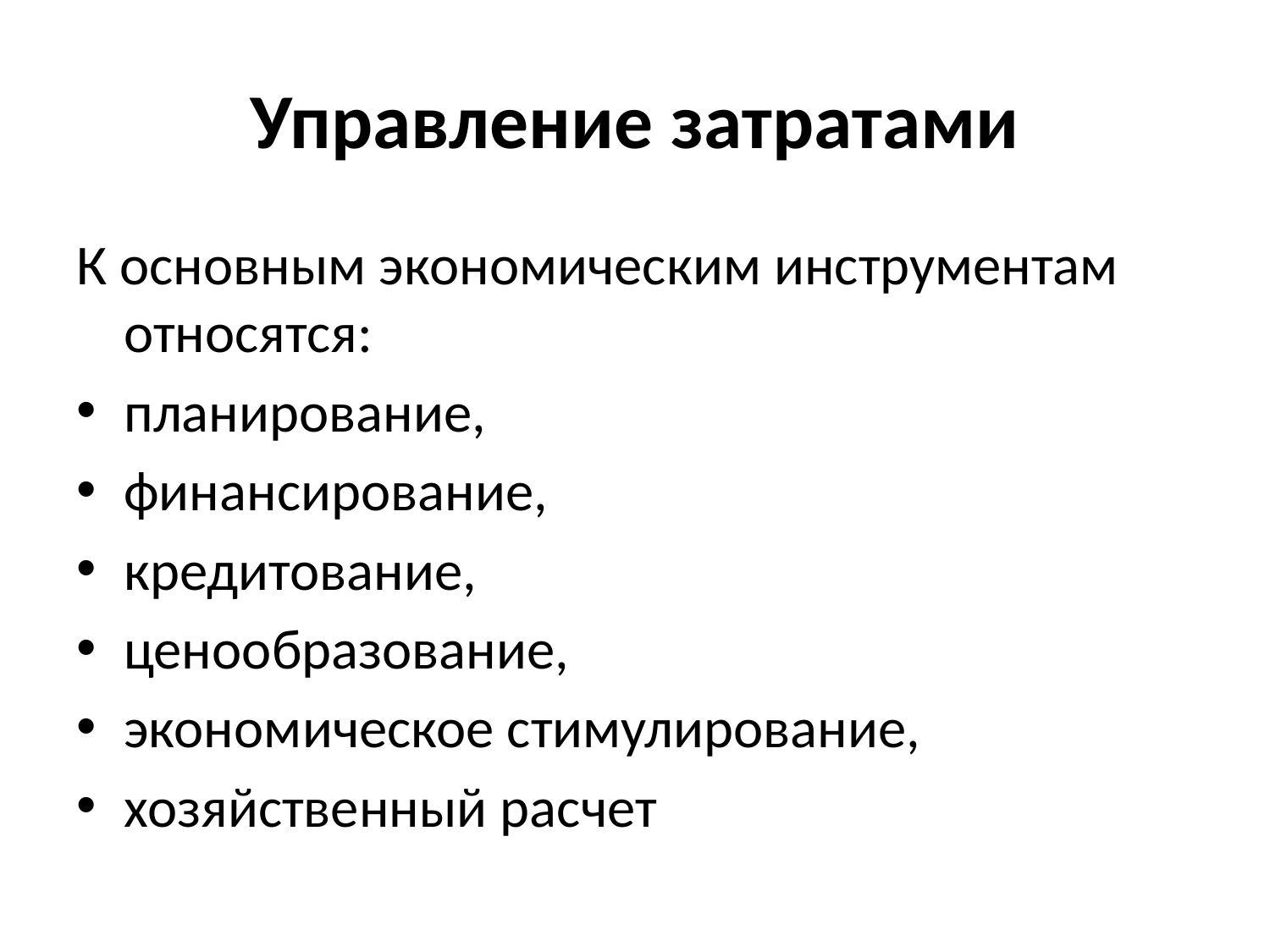

# Управление затратами
К основным экономическим инструментам относятся:
планирование,
финансирование,
кредитование,
ценообразование,
экономическое стимулирование,
хозяйственный расчет